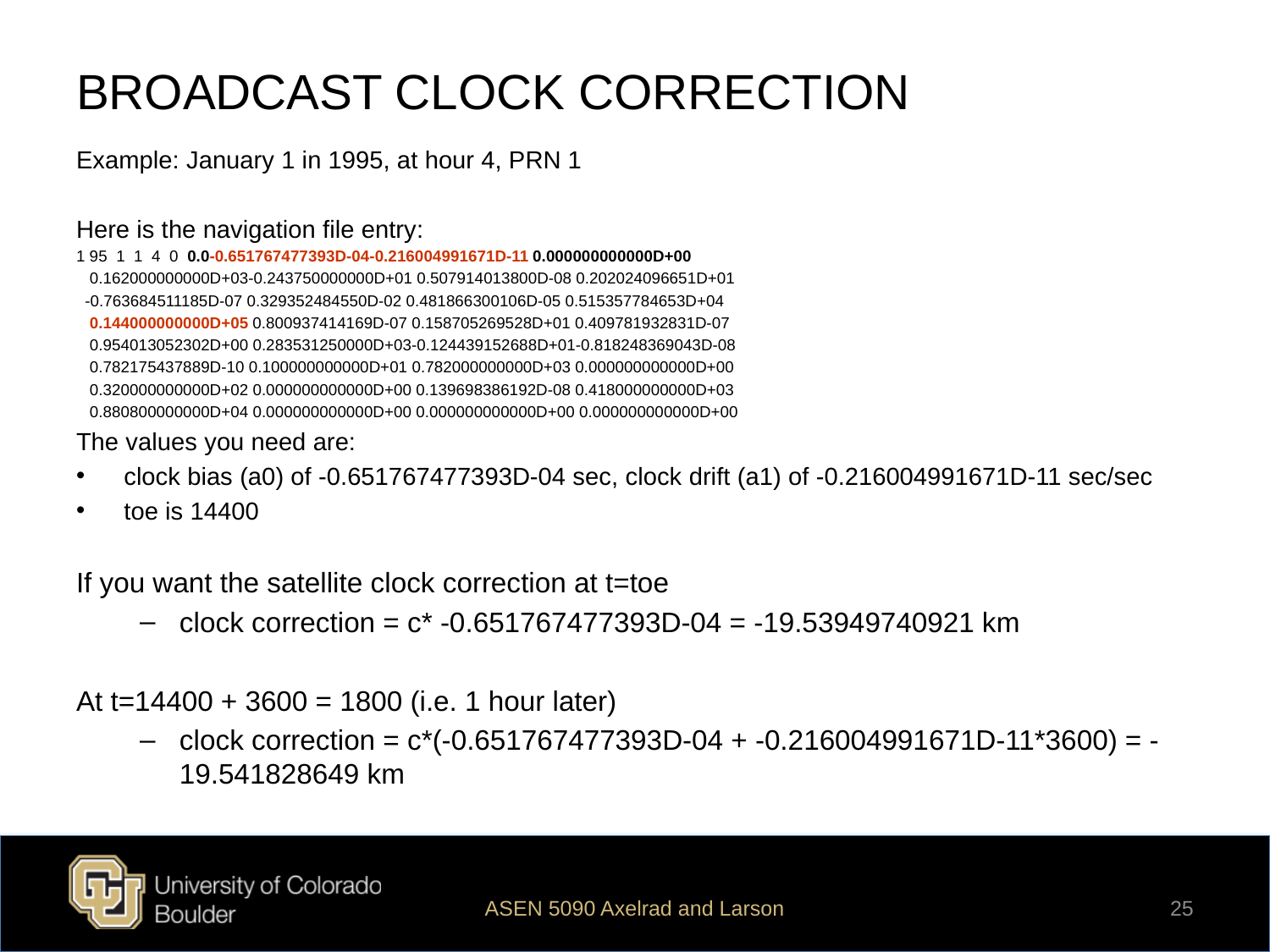

# BROADCAST CLOCK CORRECTION
Example: January 1 in 1995, at hour 4, PRN 1

Here is the navigation file entry:
1 95  1  1  4  0  0.0-0.651767477393D-04-0.216004991671D-11 0.000000000000D+00
   0.162000000000D+03-0.243750000000D+01 0.507914013800D-08 0.202024096651D+01
  -0.763684511185D-07 0.329352484550D-02 0.481866300106D-05 0.515357784653D+04
   0.144000000000D+05 0.800937414169D-07 0.158705269528D+01 0.409781932831D-07
   0.954013052302D+00 0.283531250000D+03-0.124439152688D+01-0.818248369043D-08
   0.782175437889D-10 0.100000000000D+01 0.782000000000D+03 0.000000000000D+00
   0.320000000000D+02 0.000000000000D+00 0.139698386192D-08 0.418000000000D+03
   0.880800000000D+04 0.000000000000D+00 0.000000000000D+00 0.000000000000D+00
The values you need are:
clock bias (a0) of -0.651767477393D-04 sec, clock drift (a1) of -0.216004991671D-11 sec/sec
toe is 14400

If you want the satellite clock correction at t=toe
clock correction = c* -0.651767477393D-04 = -19.53949740921 km

At t=14400 + 3600 = 1800 (i.e. 1 hour later)
clock correction = c*(-0.651767477393D-04 + -0.216004991671D-11*3600) = -19.541828649 km
ASEN 5090 Axelrad and Larson
25